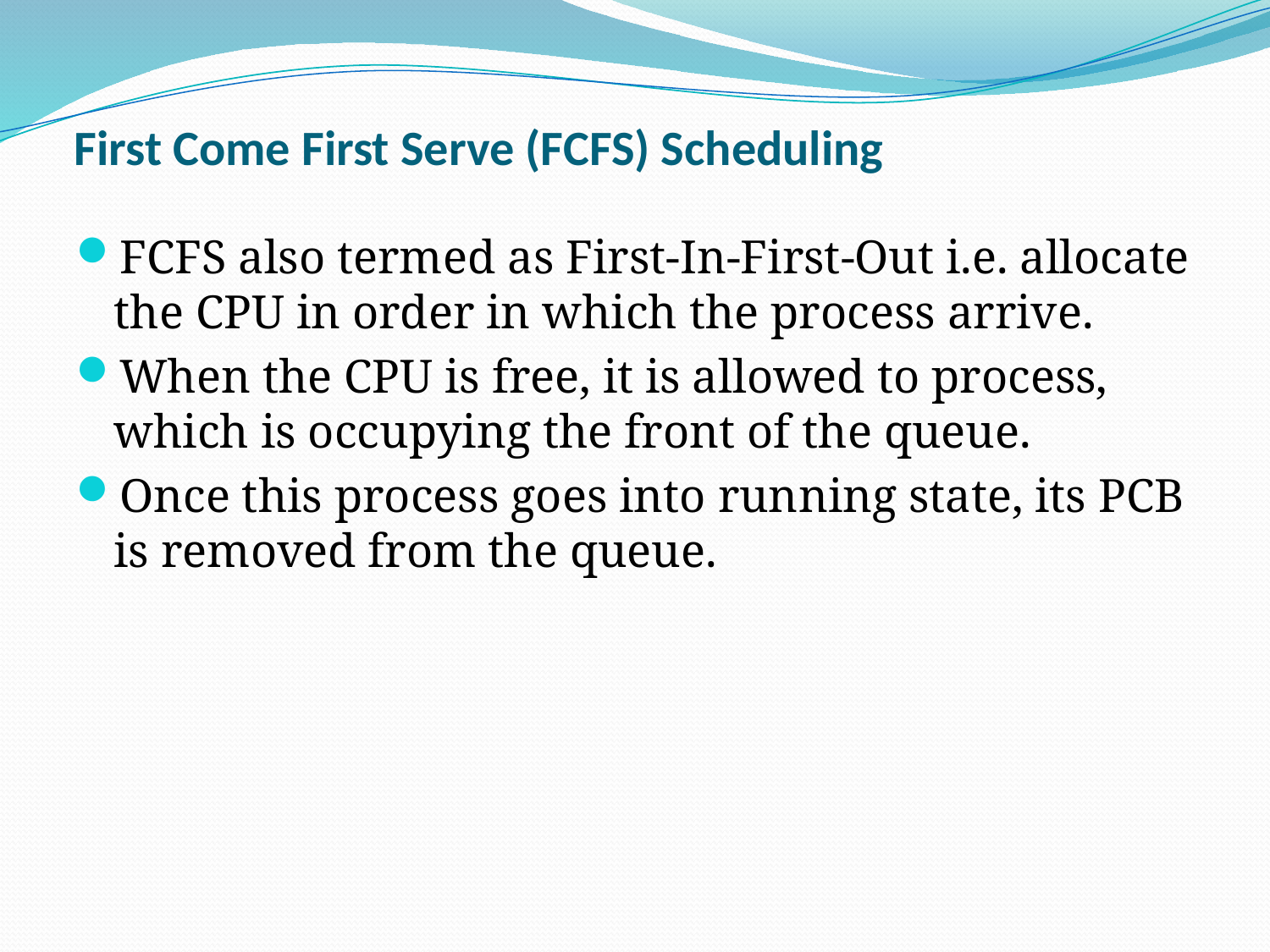

# First Come First Serve (FCFS) Scheduling
FCFS also termed as First-In-First-Out i.e. allocate the CPU in order in which the process arrive.
When the CPU is free, it is allowed to process, which is occupying the front of the queue.
Once this process goes into running state, its PCB is removed from the queue.